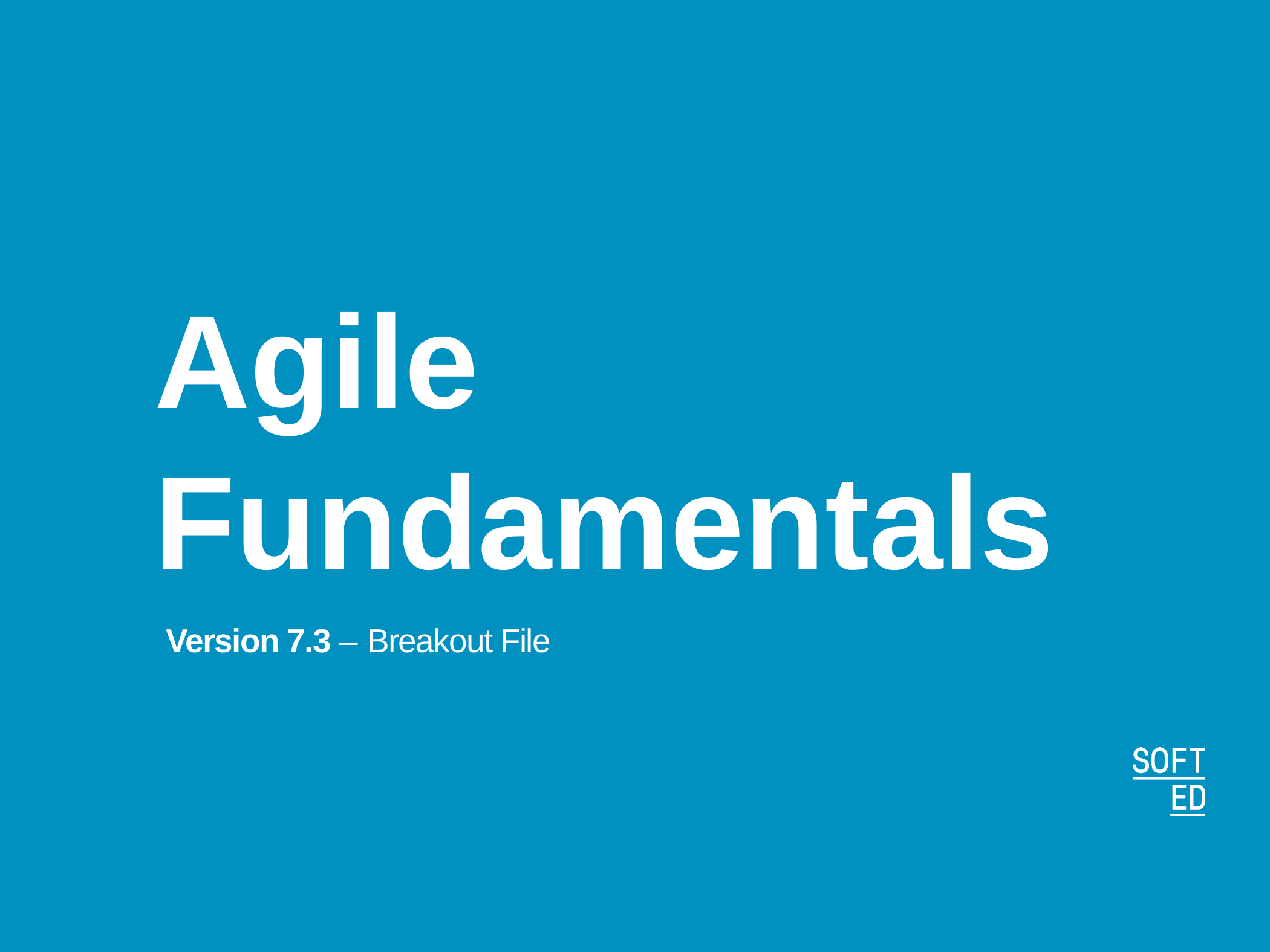

Agile
Fundamentals
Version 7.3 – Breakout File